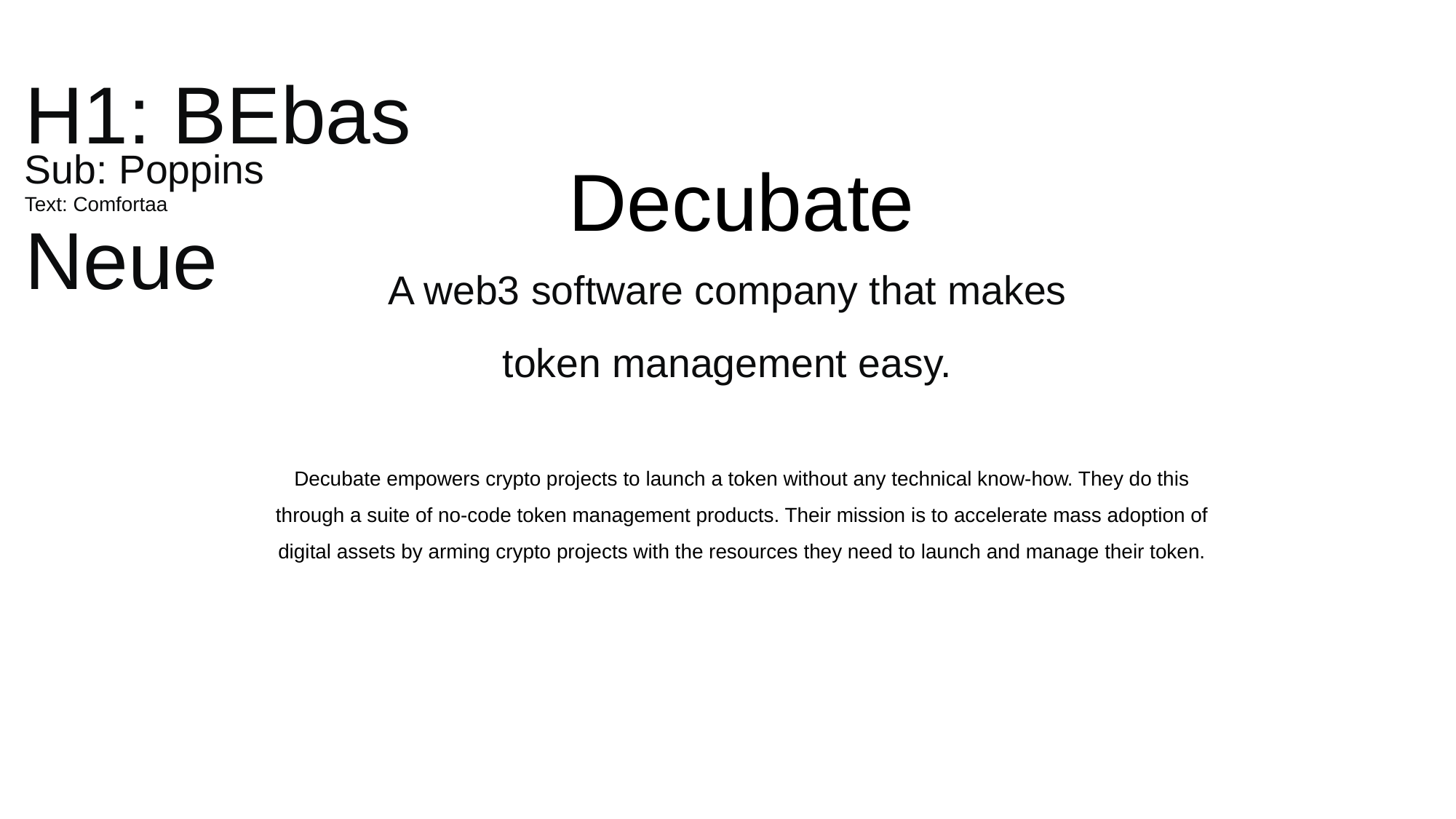

H1: BEbas Neue
Sub: Poppins
Decubate
Text: Comfortaa
A web3 software company that makes token management easy.
Decubate empowers crypto projects to launch a token without any technical know-how. They do this through a suite of no-code token management products. Their mission is to accelerate mass adoption of digital assets by arming crypto projects with the resources they need to launch and manage their token.